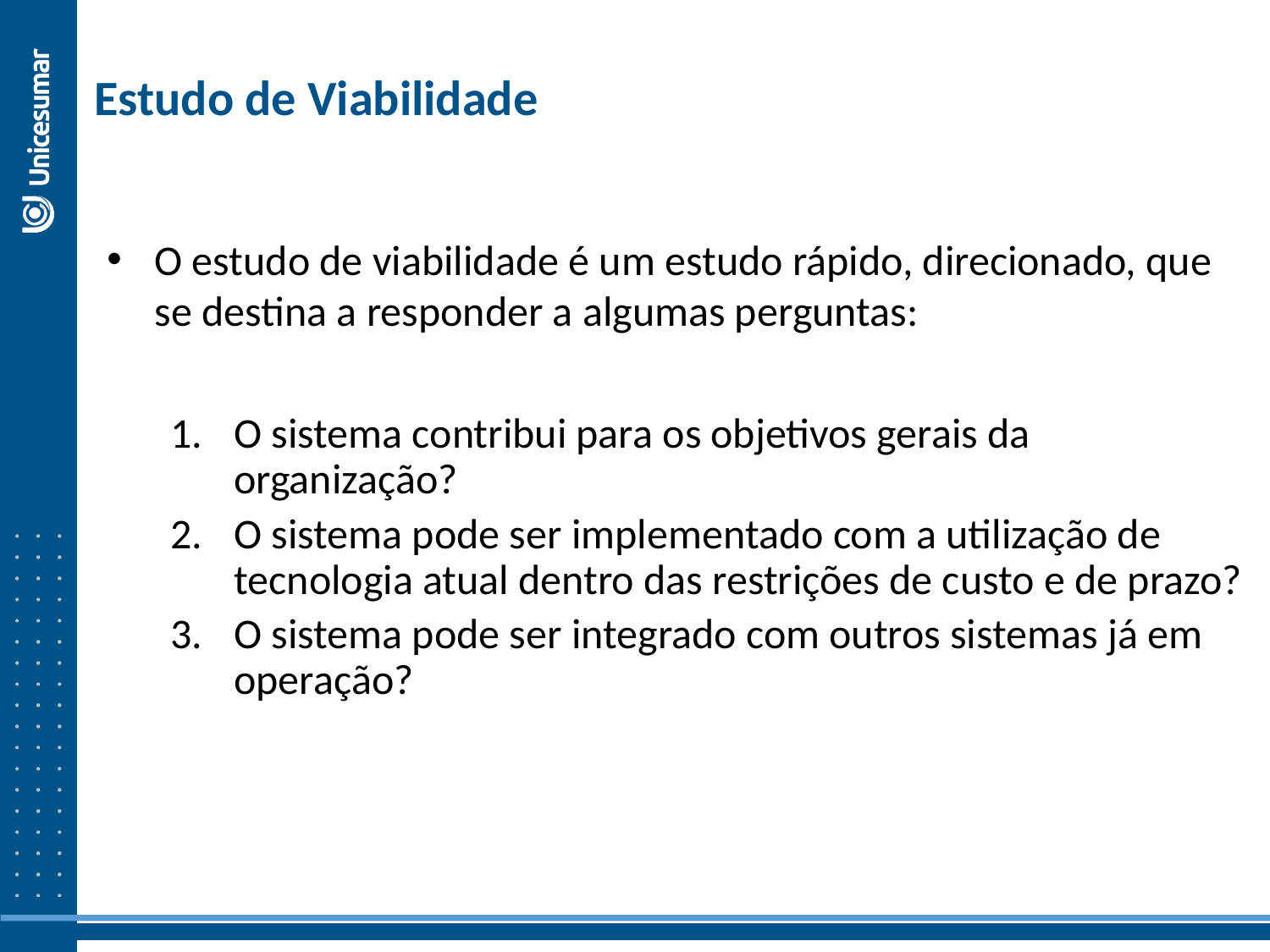

Estudo de Viabilidade
O estudo de viabilidade é um estudo rápido, direcionado, que se destina a responder a algumas perguntas:

O sistema contribui para os objetivos gerais da organização?
O sistema pode ser implementado com a utilização de tecnologia atual dentro das restrições de custo e de prazo?
O sistema pode ser integrado com outros sistemas já em operação?